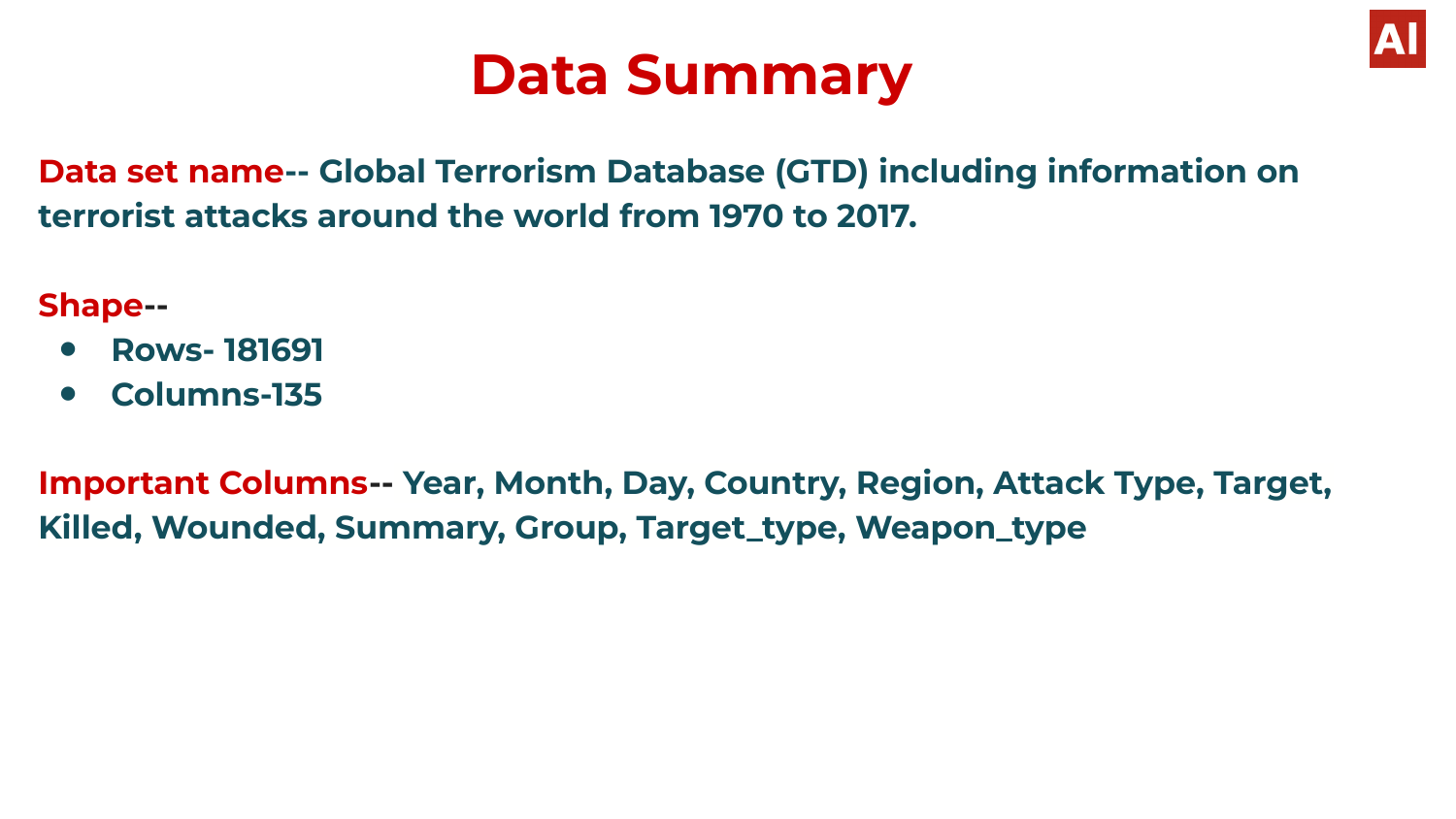

# Data Summary
Data set name-- Global Terrorism Database (GTD) including information on terrorist attacks around the world from 1970 to 2017.

Shape--
Rows- 181691
Columns-135

Important Columns-- Year, Month, Day, Country, Region, Attack Type, Target, Killed, Wounded, Summary, Group, Target_type, Weapon_type